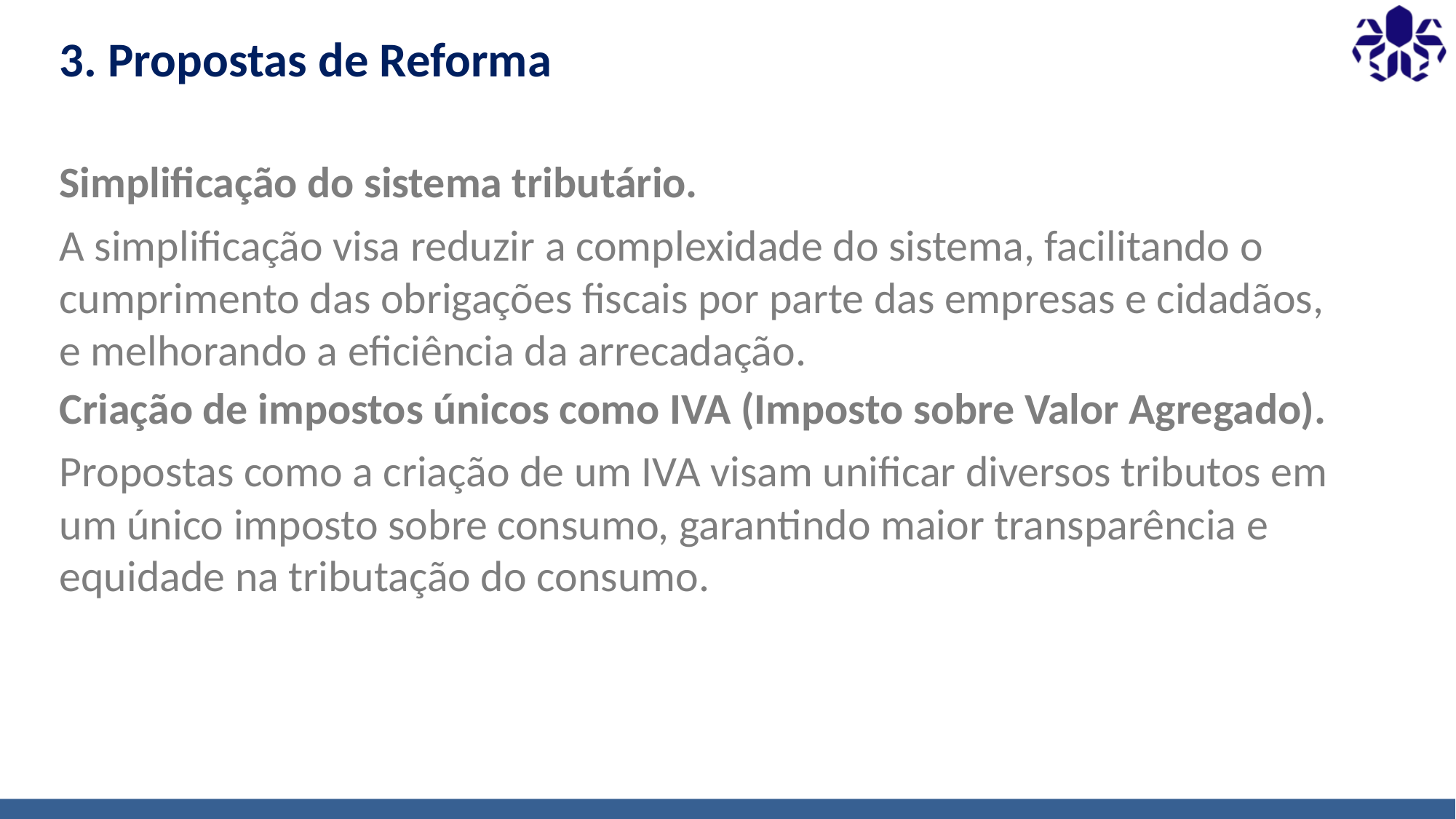

# 3. Propostas de Reforma

Simplificação do sistema tributário.
A simplificação visa reduzir a complexidade do sistema, facilitando o cumprimento das obrigações fiscais por parte das empresas e cidadãos, e melhorando a eficiência da arrecadação.
Criação de impostos únicos como IVA (Imposto sobre Valor Agregado).
Propostas como a criação de um IVA visam unificar diversos tributos em um único imposto sobre consumo, garantindo maior transparência e equidade na tributação do consumo.